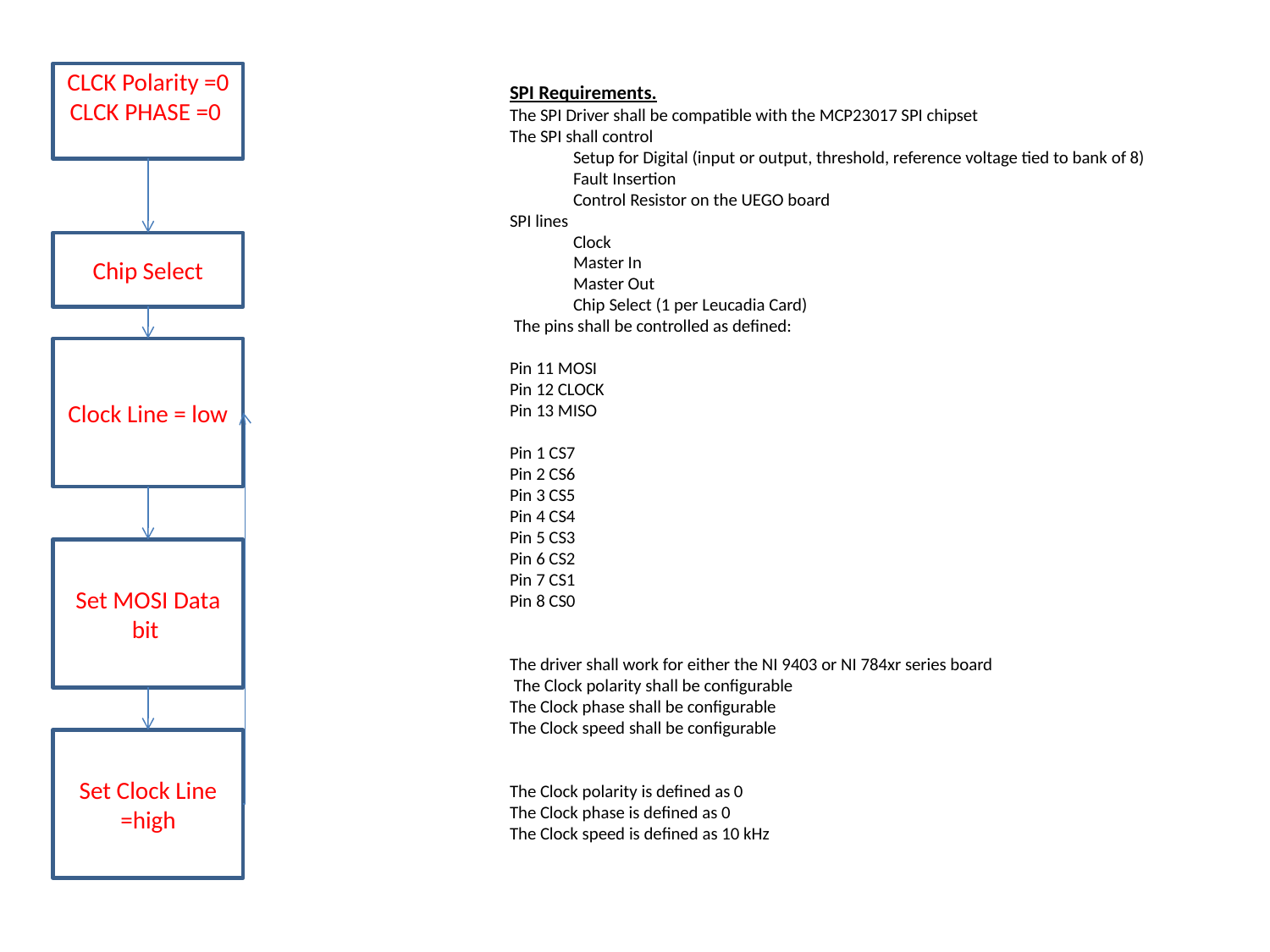

CLCK Polarity =0
CLCK PHASE =0

SPI Requirements.
The SPI Driver shall be compatible with the MCP23017 SPI chipset
The SPI shall control
Setup for Digital (input or output, threshold, reference voltage tied to bank of 8)
Fault Insertion
Control Resistor on the UEGO board
SPI lines
Clock
Master In
Master Out
Chip Select (1 per Leucadia Card)
 The pins shall be controlled as defined:

Pin 11 MOSI
Pin 12 CLOCK
Pin 13 MISO

Pin 1 CS7
Pin 2 CS6
Pin 3 CS5
Pin 4 CS4
Pin 5 CS3
Pin 6 CS2
Pin 7 CS1
Pin 8 CS0

The driver shall work for either the NI 9403 or NI 784xr series board
 The Clock polarity shall be configurable
The Clock phase shall be configurable
The Clock speed shall be configurable

The Clock polarity is defined as 0
The Clock phase is defined as 0
The Clock speed is defined as 10 kHz

Chip Select
Clock Line = low
Set MOSI Data bit
Set Clock Line =high